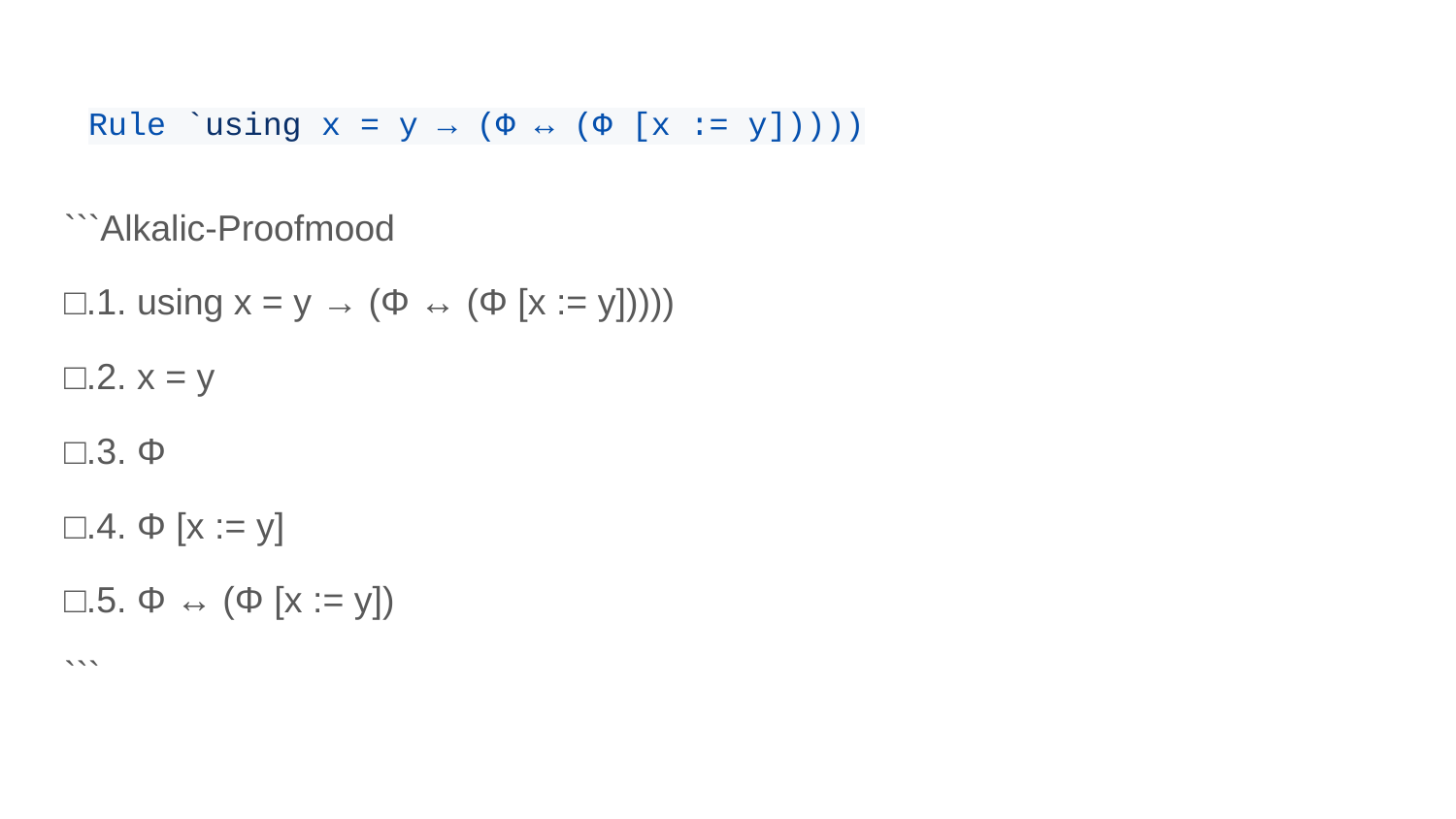

# Rule `using x = y → (Φ ↔ (Φ [x := y]))))
```Alkalic-Proofmood
□.1. using x = y → (Φ ↔ (Φ [x := y]))))
□.2. x = y
□.3. Φ
□.4. Φ [x := y]
□.5. Φ ↔ (Φ [x := y])
```